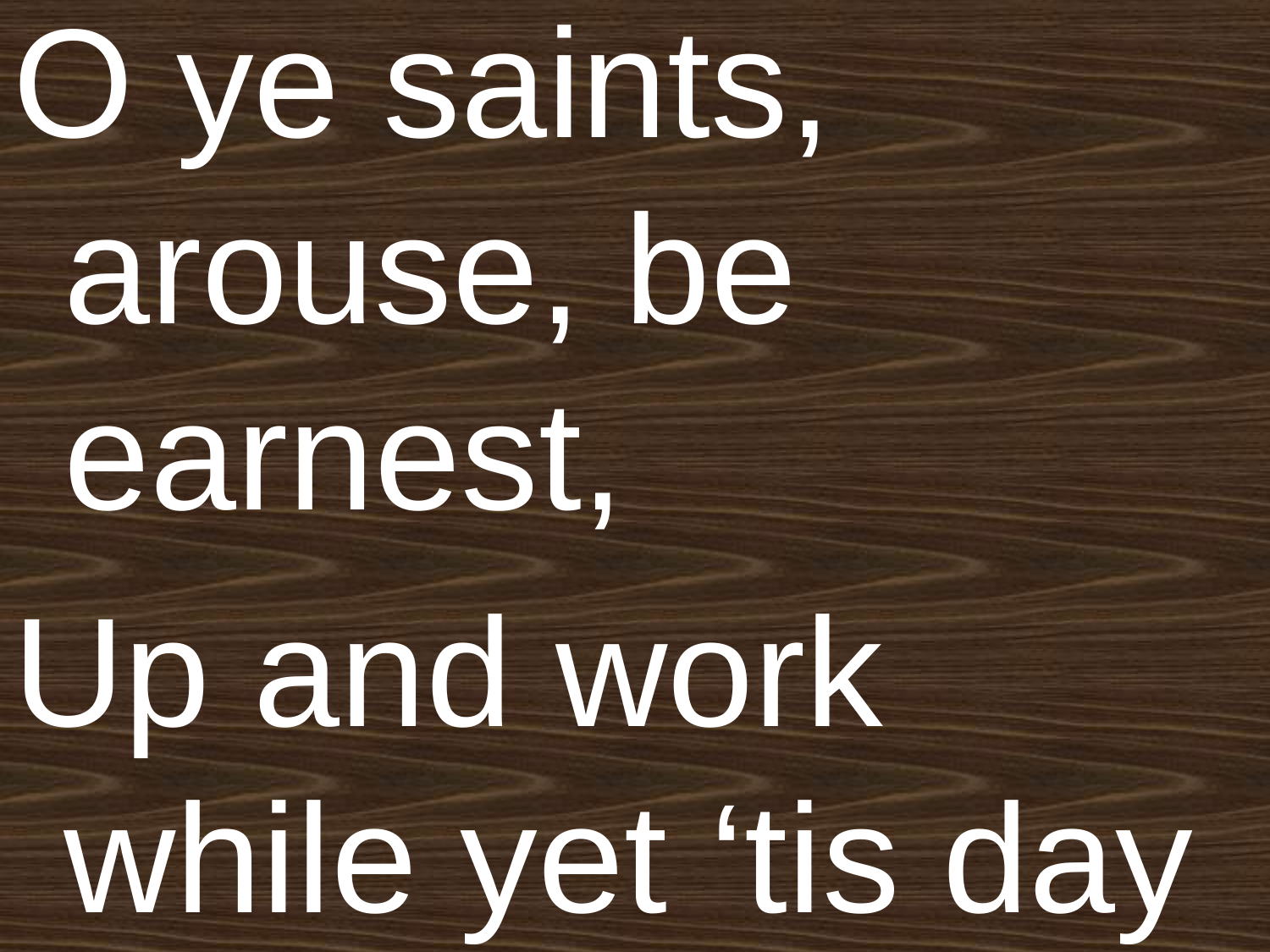

O ye saints, arouse, be earnest,
Up and work while yet ‘tis day